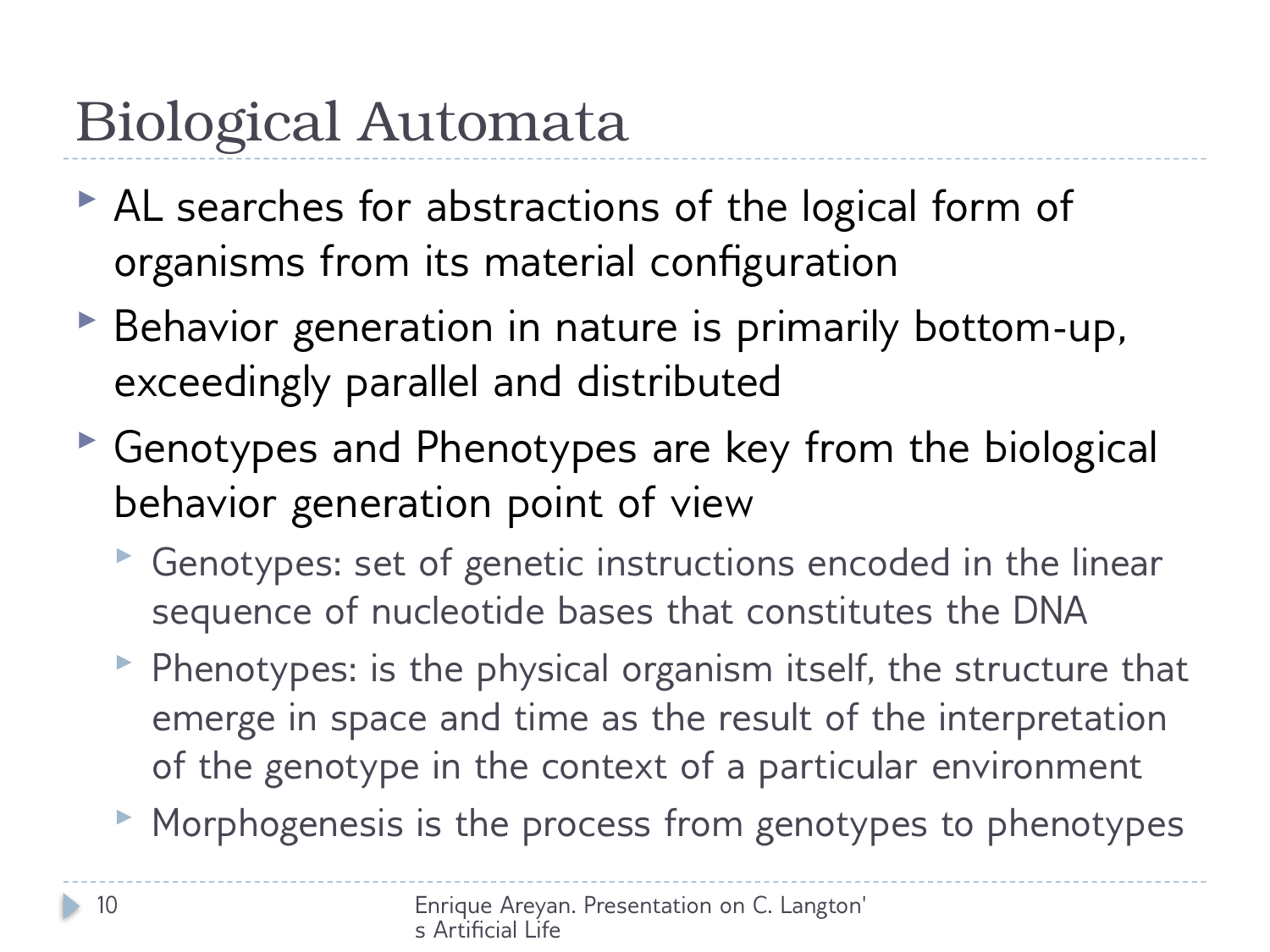

# Biological Automata
AL searches for abstractions of the logical form of organisms from its material configuration
Behavior generation in nature is primarily bottom-up, exceedingly parallel and distributed
Genotypes and Phenotypes are key from the biological behavior generation point of view
Genotypes: set of genetic instructions encoded in the linear sequence of nucleotide bases that constitutes the DNA
Phenotypes: is the physical organism itself, the structure that emerge in space and time as the result of the interpretation of the genotype in the context of a particular environment
Morphogenesis is the process from genotypes to phenotypes

10
Enrique Areyan. Presentation on C. Langton's Artificial Life